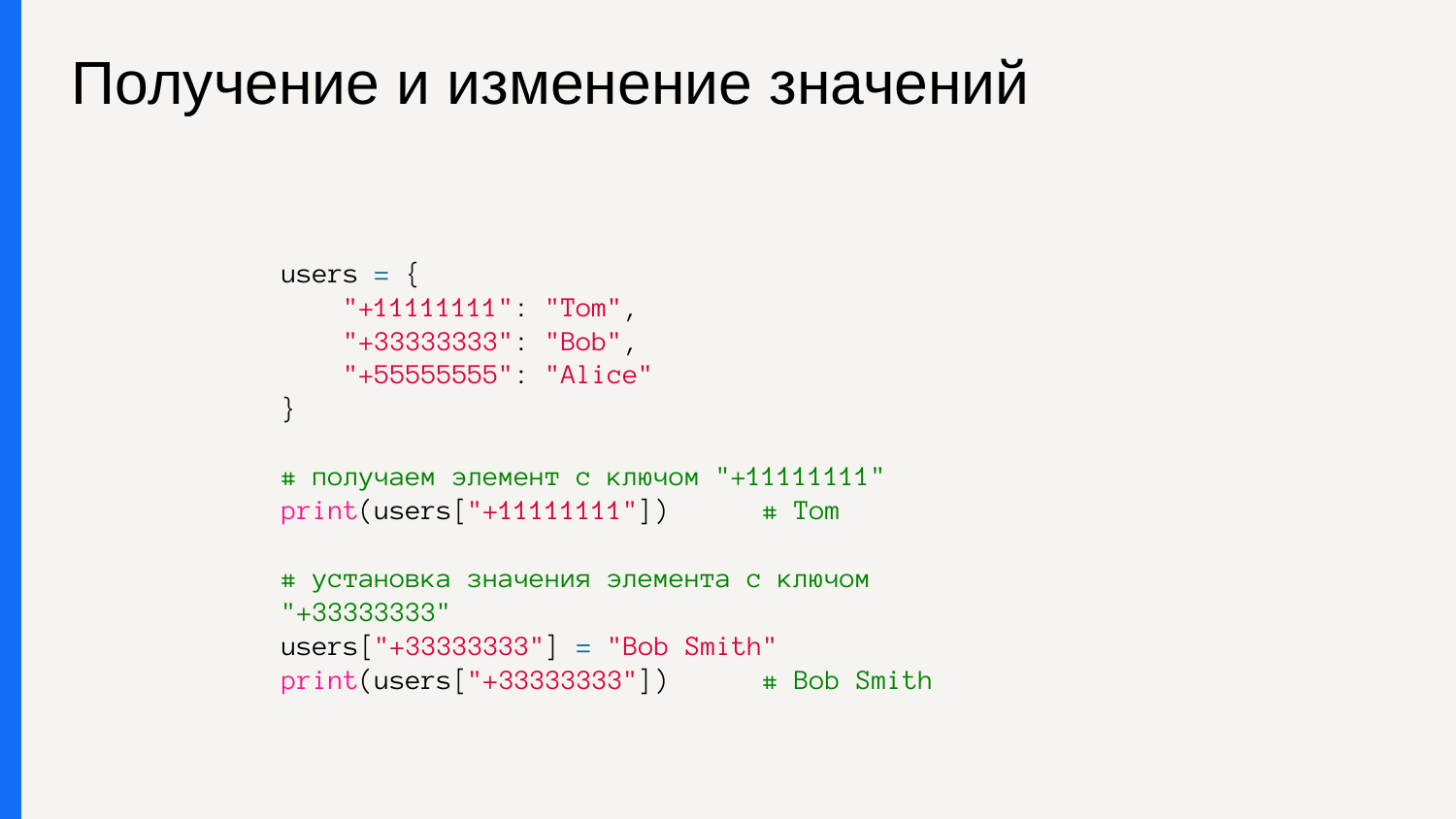

# Получение и изменение значений
users = {
    "+11111111": "Tom",
    "+33333333": "Bob",
    "+55555555": "Alice"
}

# получаем элемент с ключом "+11111111"
print(users["+11111111"])      # Tom

# установка значения элемента с ключом "+33333333"
users["+33333333"] = "Bob Smith"
print(users["+33333333"])      # Bob Smith